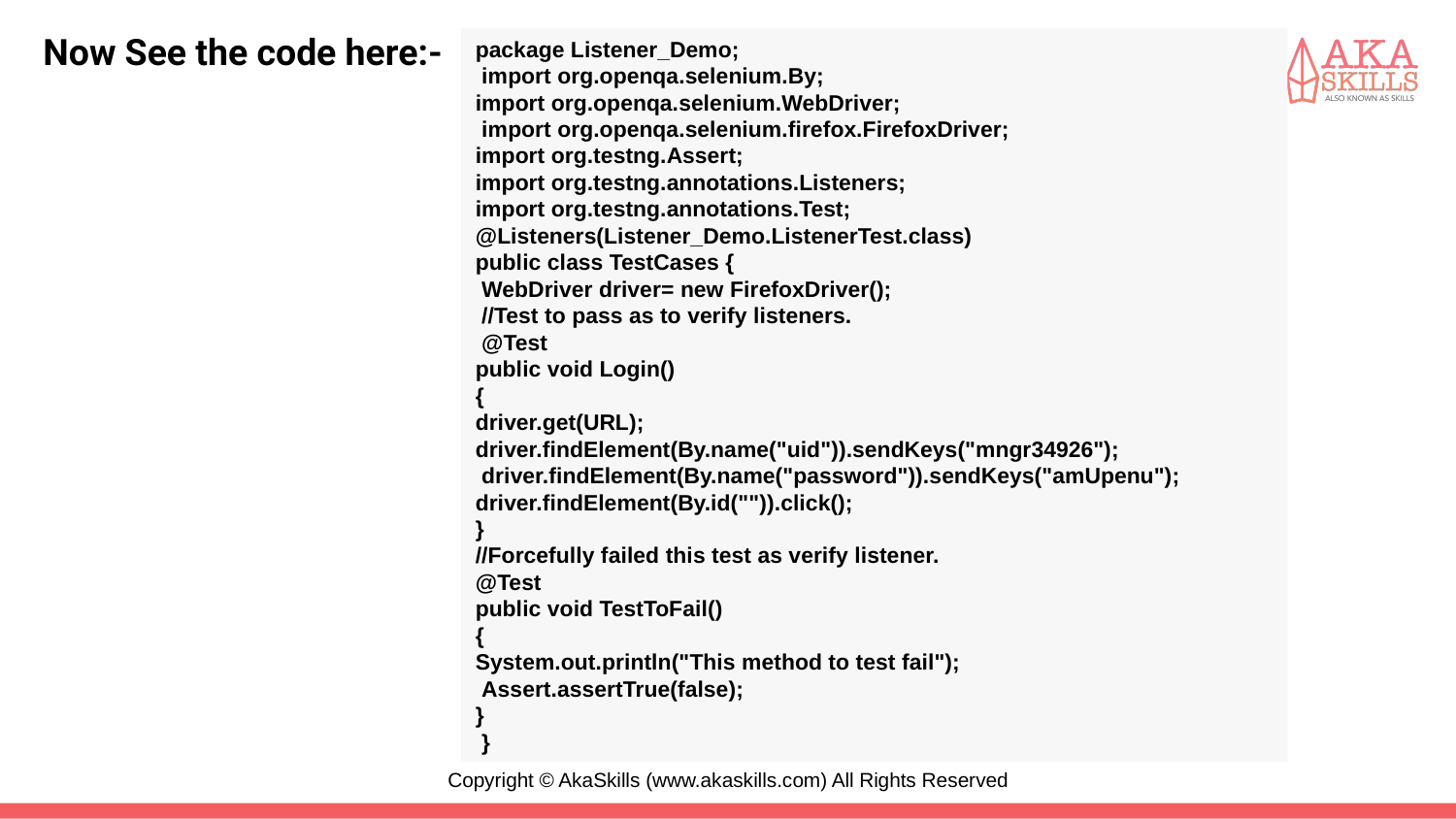

#
Now See the code here:-
package Listener_Demo;
 import org.openqa.selenium.By;
import org.openqa.selenium.WebDriver;
 import org.openqa.selenium.firefox.FirefoxDriver;
import org.testng.Assert;
import org.testng.annotations.Listeners;
import org.testng.annotations.Test;
@Listeners(Listener_Demo.ListenerTest.class)
public class TestCases {
 WebDriver driver= new FirefoxDriver();
 //Test to pass as to verify listeners.
 @Test
public void Login()
{
driver.get(URL);
driver.findElement(By.name("uid")).sendKeys("mngr34926");
 driver.findElement(By.name("password")).sendKeys("amUpenu");
driver.findElement(By.id("")).click();
}
//Forcefully failed this test as verify listener.
@Test
public void TestToFail()
{
System.out.println("This method to test fail");
 Assert.assertTrue(false);
}
 }